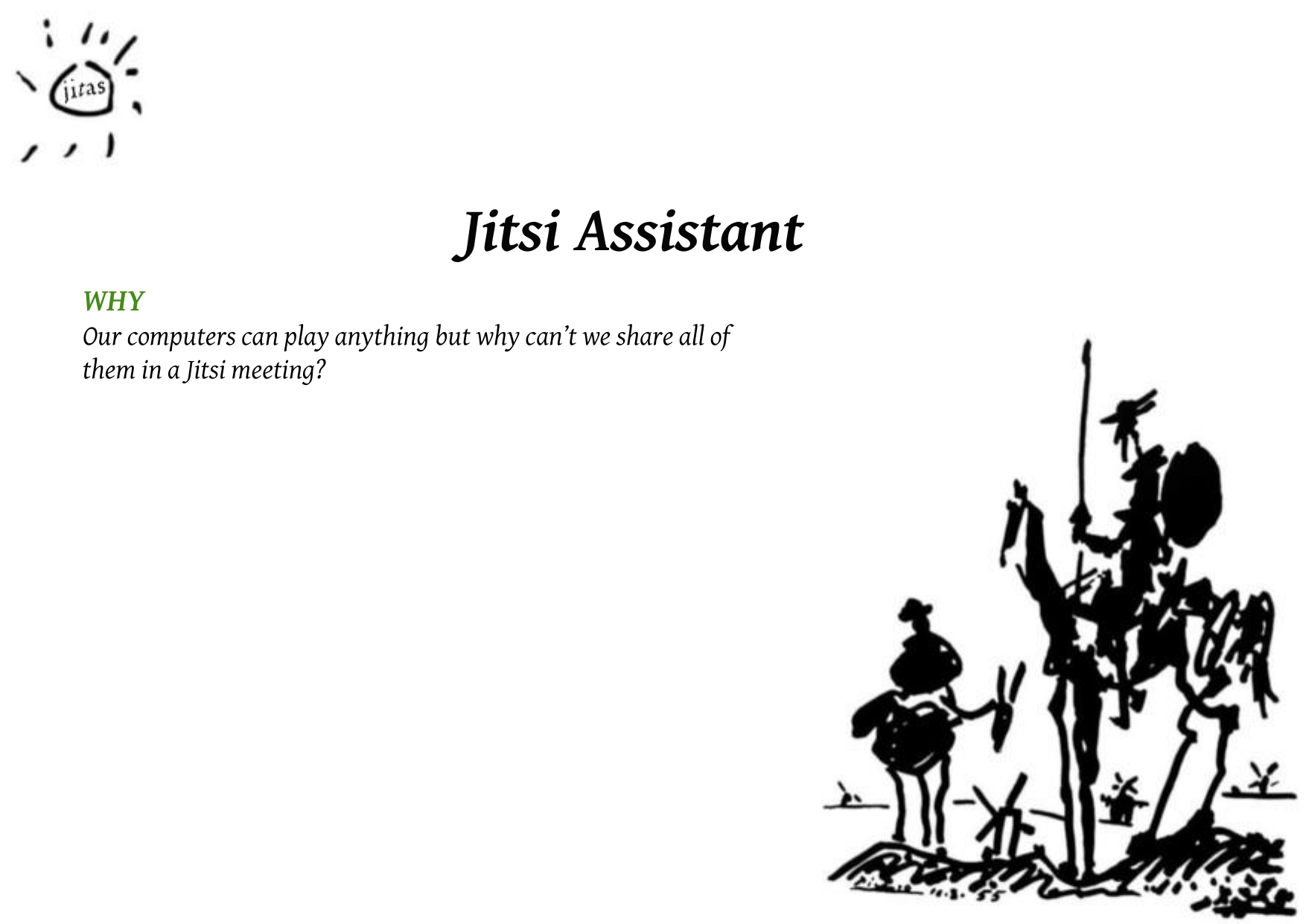

Jitsi Assistant
WHY
Our computers can play anything but why can’t we share all of them in a Jitsi meeting?